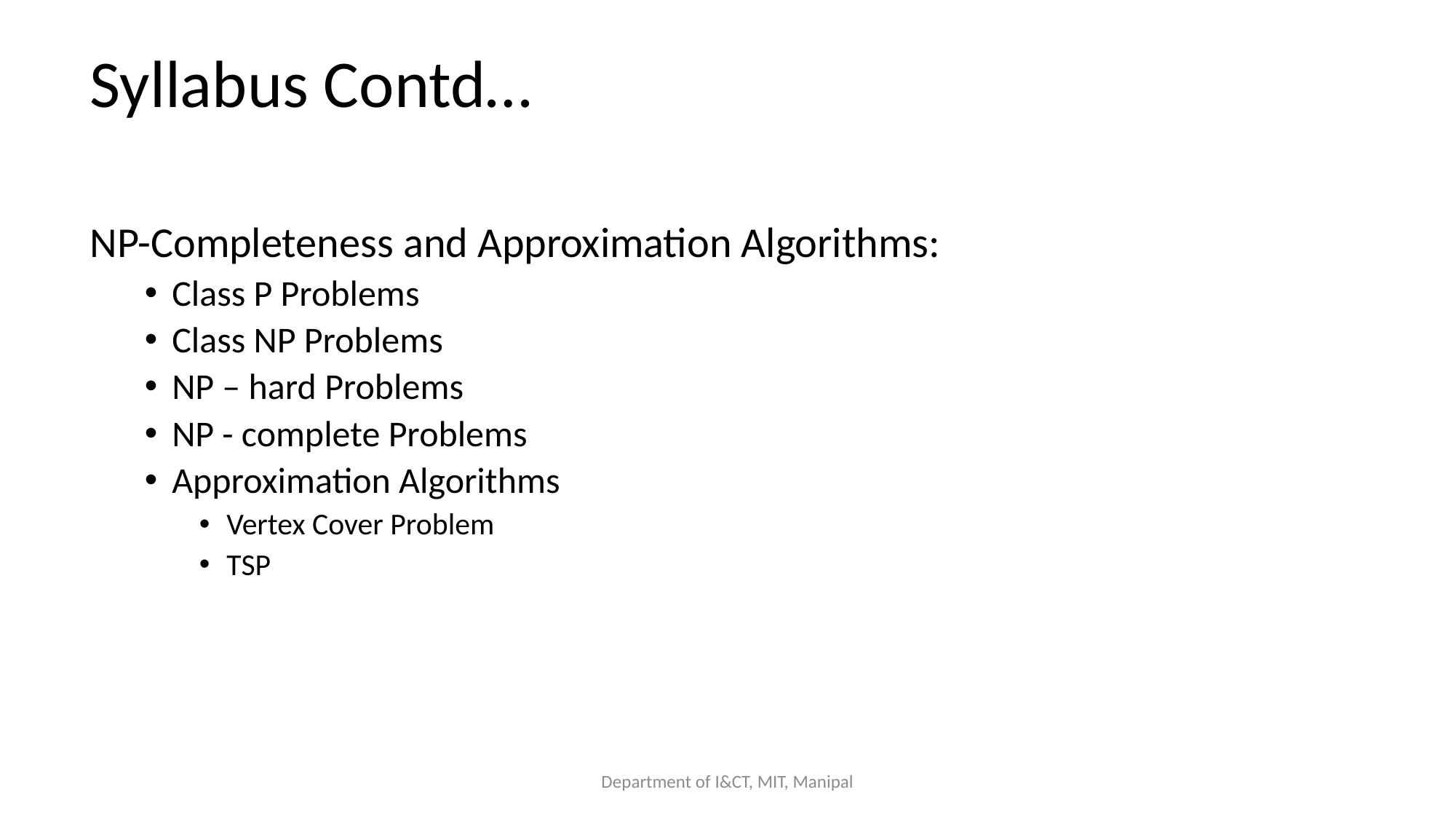

# Syllabus Contd…

NP-Completeness and Approximation Algorithms:
Class P Problems
Class NP Problems
NP – hard Problems
NP - complete Problems
Approximation Algorithms
Vertex Cover Problem
TSP

Department of I&CT, MIT, Manipal